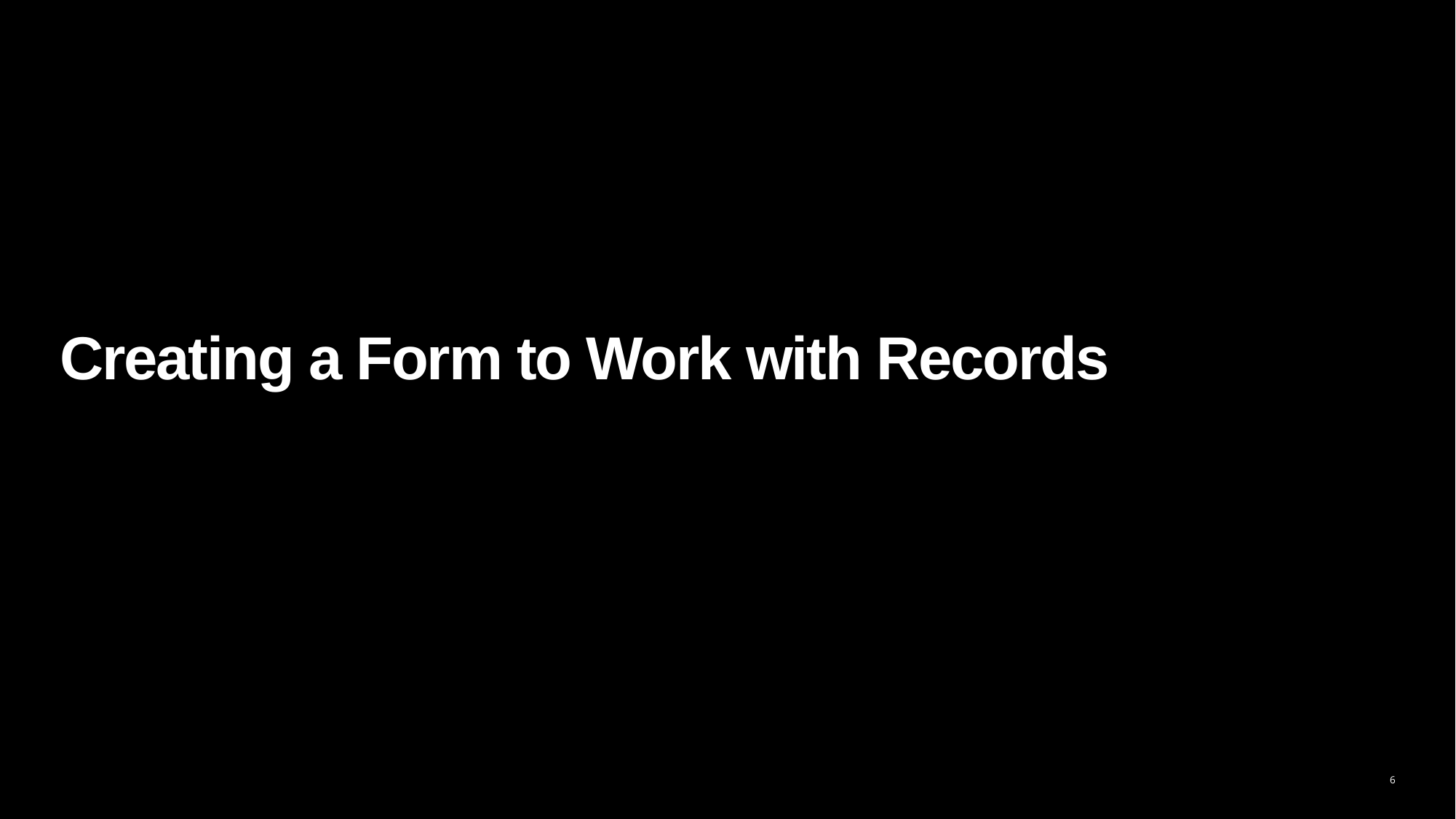

# Creating a Form to Work with Records